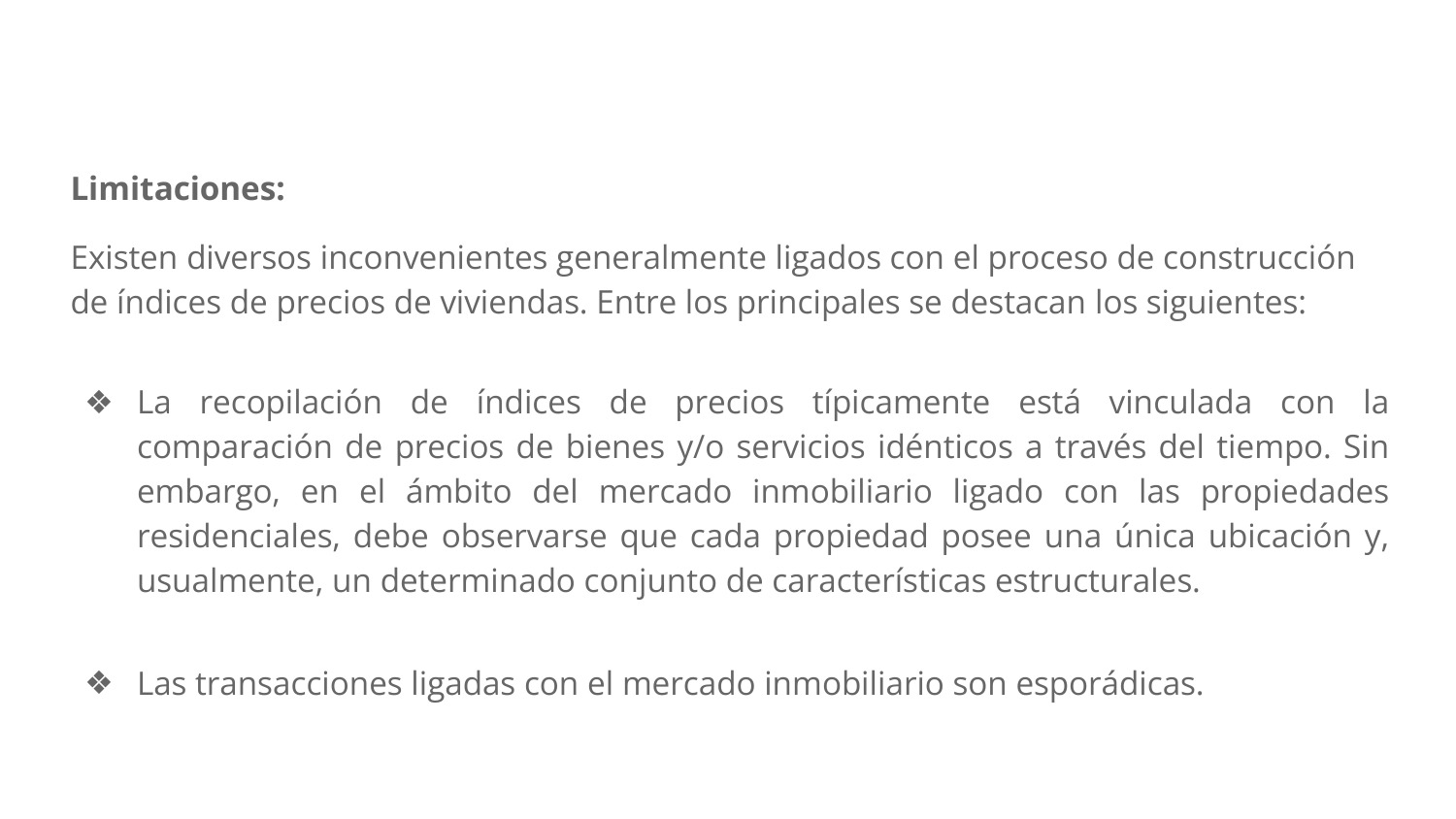

Limitaciones:
Existen diversos inconvenientes generalmente ligados con el proceso de construcción de índices de precios de viviendas. Entre los principales se destacan los siguientes:
La recopilación de índices de precios típicamente está vinculada con la comparación de precios de bienes y/o servicios idénticos a través del tiempo. Sin embargo, en el ámbito del mercado inmobiliario ligado con las propiedades residenciales, debe observarse que cada propiedad posee una única ubicación y, usualmente, un determinado conjunto de características estructurales.

Las transacciones ligadas con el mercado inmobiliario son esporádicas.